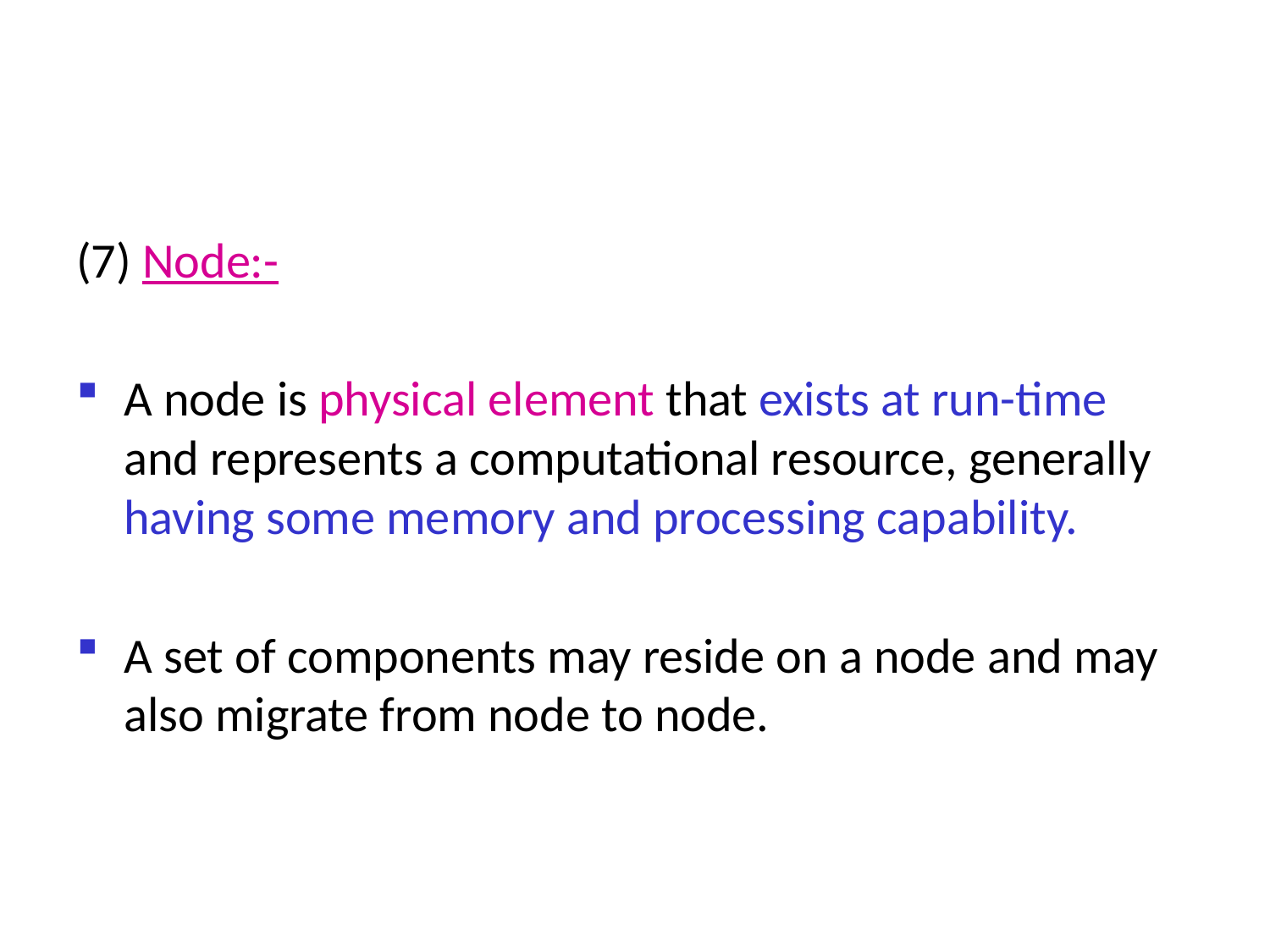

#
(7) Node:-

A node is physical element that exists at run-time and represents a computational resource, generally having some memory and processing capability.

A set of components may reside on a node and may also migrate from node to node.